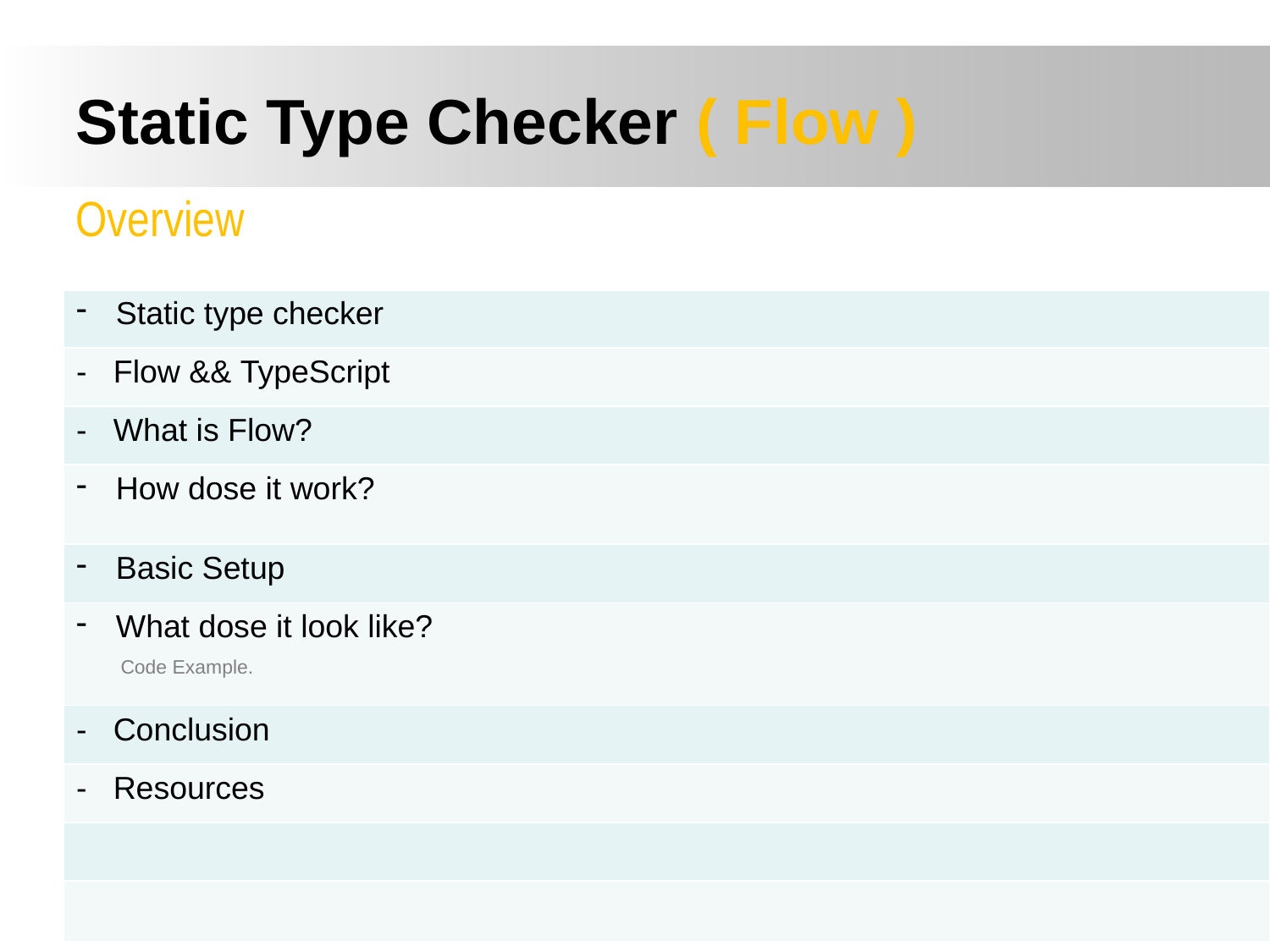

# Static Type Checker ( Flow )
Overview
|  |
| --- |
| Static type checker |
| - Flow && TypeScript |
| - What is Flow? |
| How dose it work? |
| Basic Setup |
| What dose it look like? Code Example. |
| - Conclusion |
| - Resources |
|  |
|  |